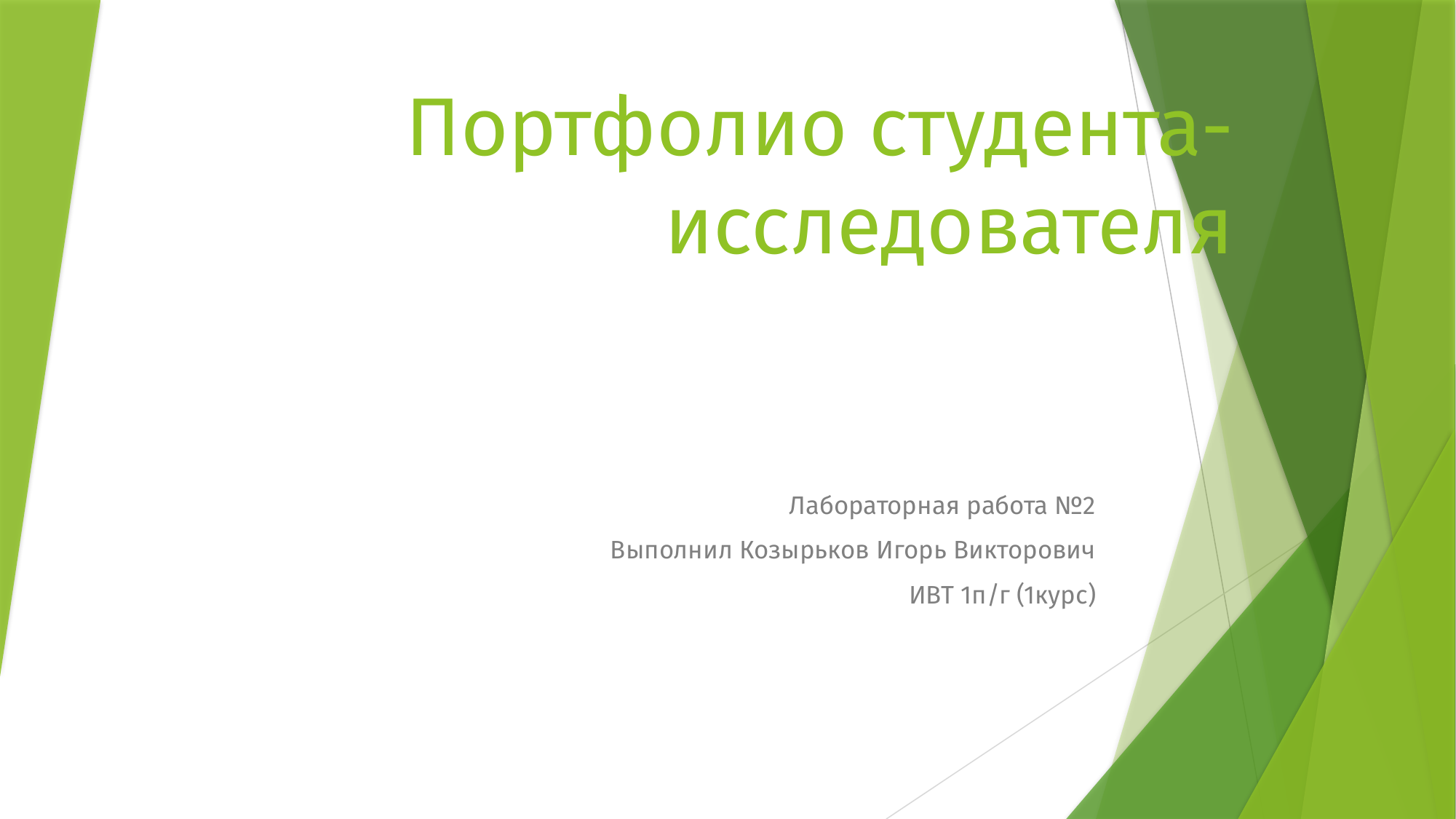

# Портфолио студента-исследователя
Лабораторная работа №2
Выполнил Козырьков Игорь Викторович
ИВТ 1п/г (1курс)